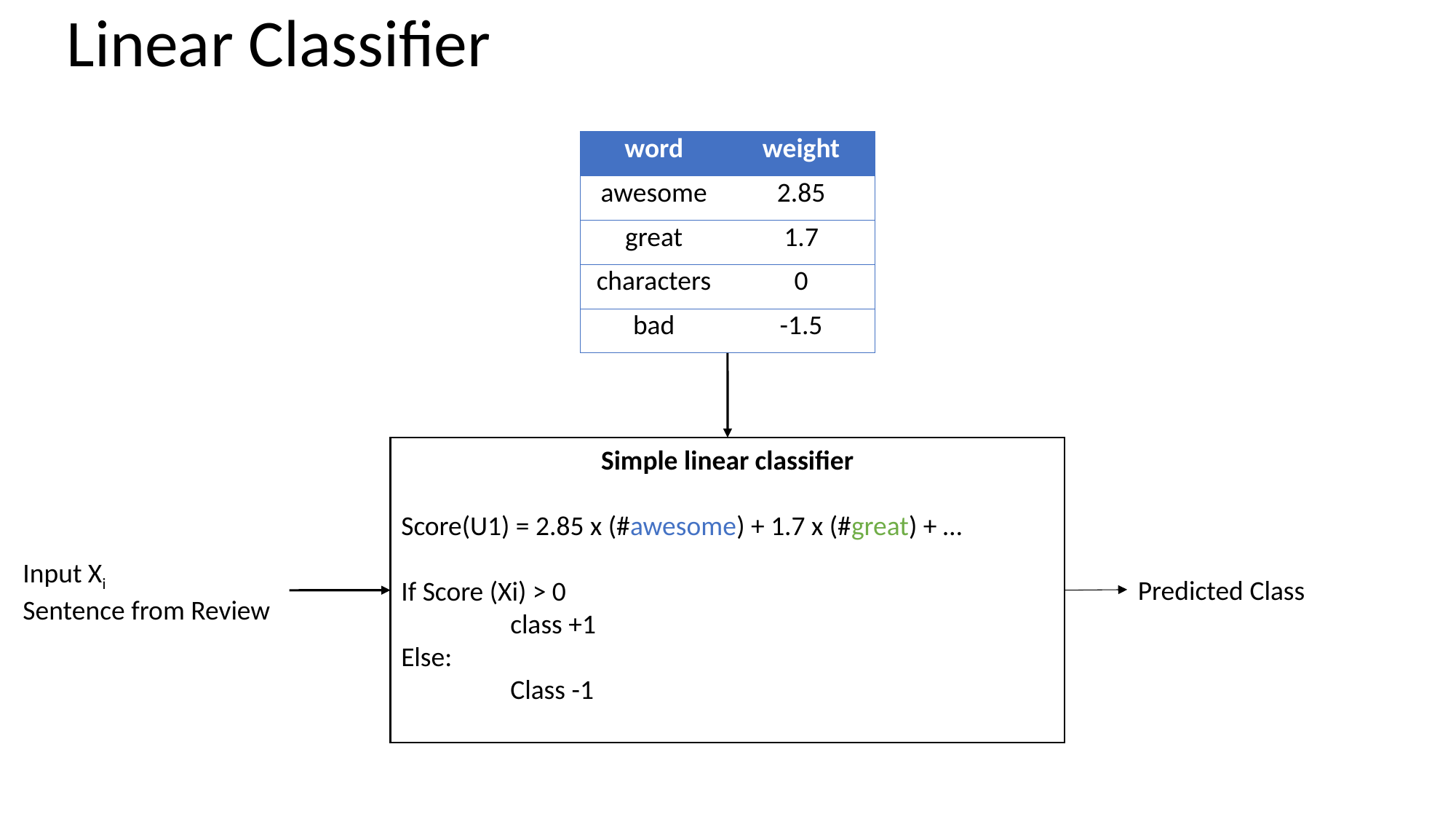

Linear Classifier
| word | weight |
| --- | --- |
| awesome | 2.85 |
| great | 1.7 |
| characters | 0 |
| bad | -1.5 |
Simple linear classifier

Score(U1) = 2.85 x (#awesome) + 1.7 x (#great) + …

If Score (Xi) > 0
	class +1
Else:
	Class -1
Input Xi
Sentence from Review
Predicted Class